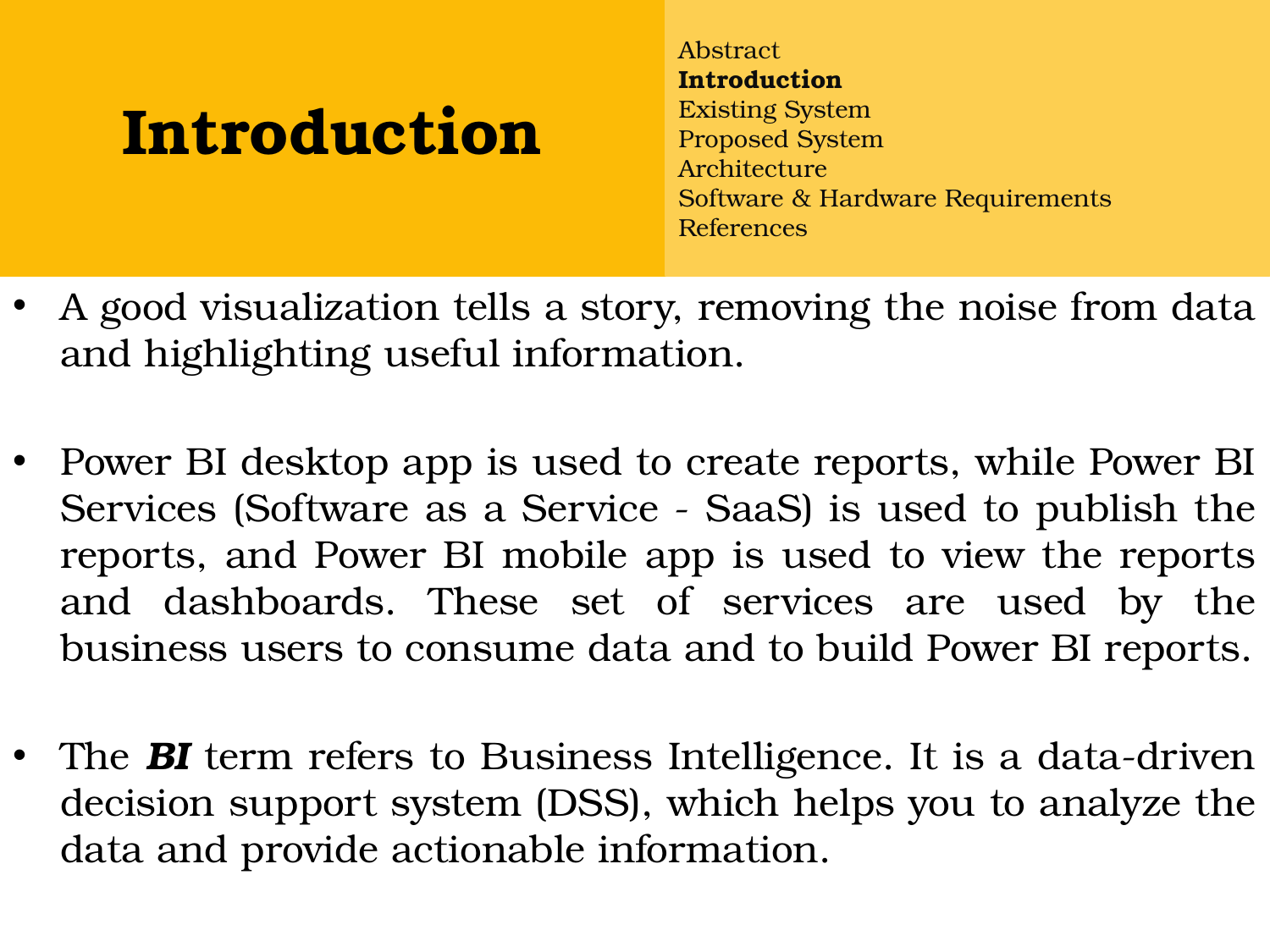

Abstract
Introduction
Existing System
Proposed System
Architecture
Software & Hardware Requirements
References
Abstract
Introduction
Existing System
Proposed System
Software requirements
Architecture Model
Modules
UML  Diagrams/ER Diagrams/Flow Charts
References

Introduction
A good visualization tells a story, removing the noise from data and highlighting useful information.

Power BI desktop app is used to create reports, while Power BI Services (Software as a Service - SaaS) is used to publish the reports, and Power BI mobile app is used to view the reports and dashboards. These set of services are used by the business users to consume data and to build Power BI reports.

The BI term refers to Business Intelligence. It is a data-driven decision support system (DSS), which helps you to analyze the data and provide actionable information.